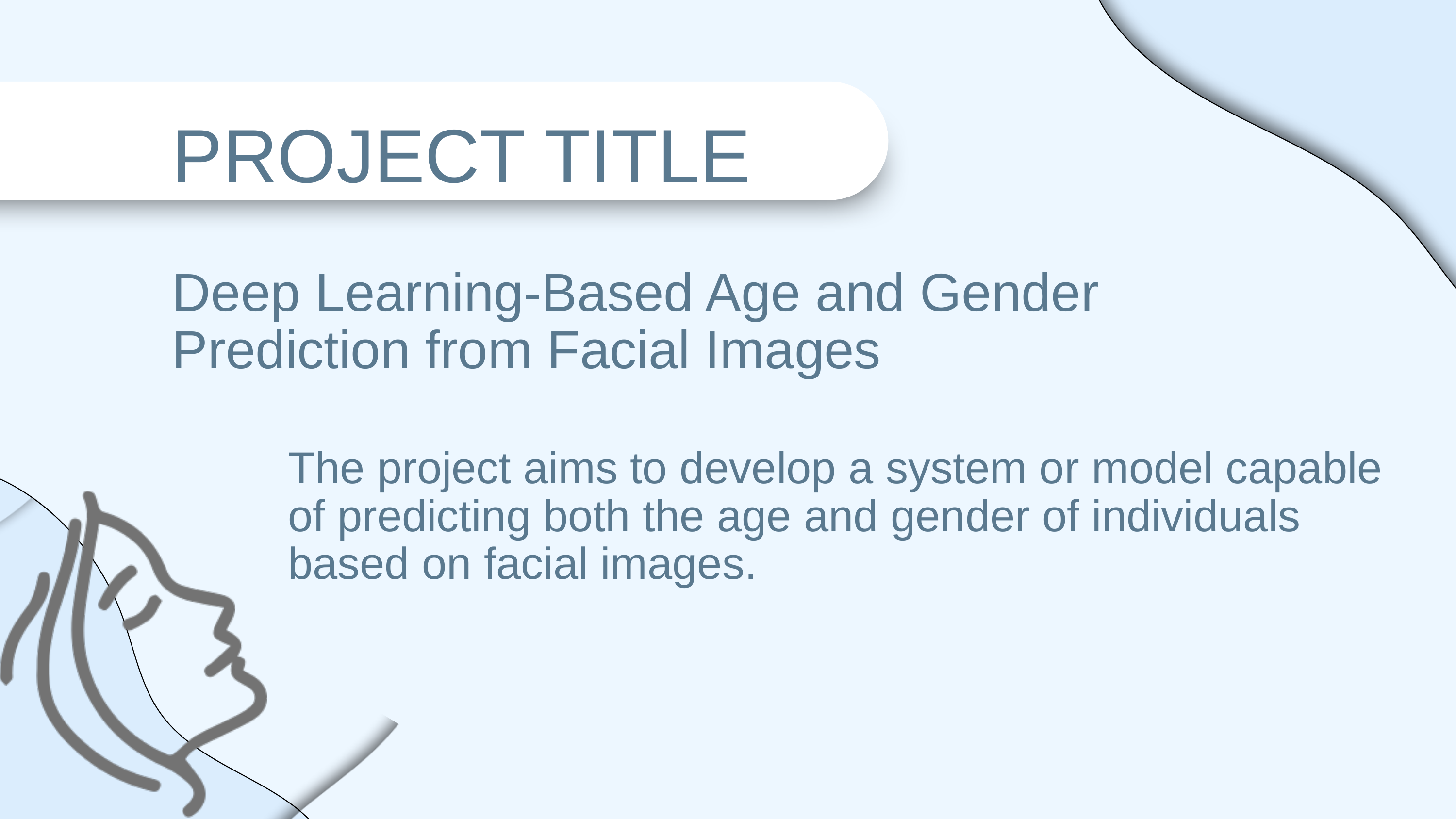

PROJECT TITLE
Deep Learning-Based Age and Gender Prediction from Facial Images
The project aims to develop a system or model capable of predicting both the age and gender of individuals based on facial images.